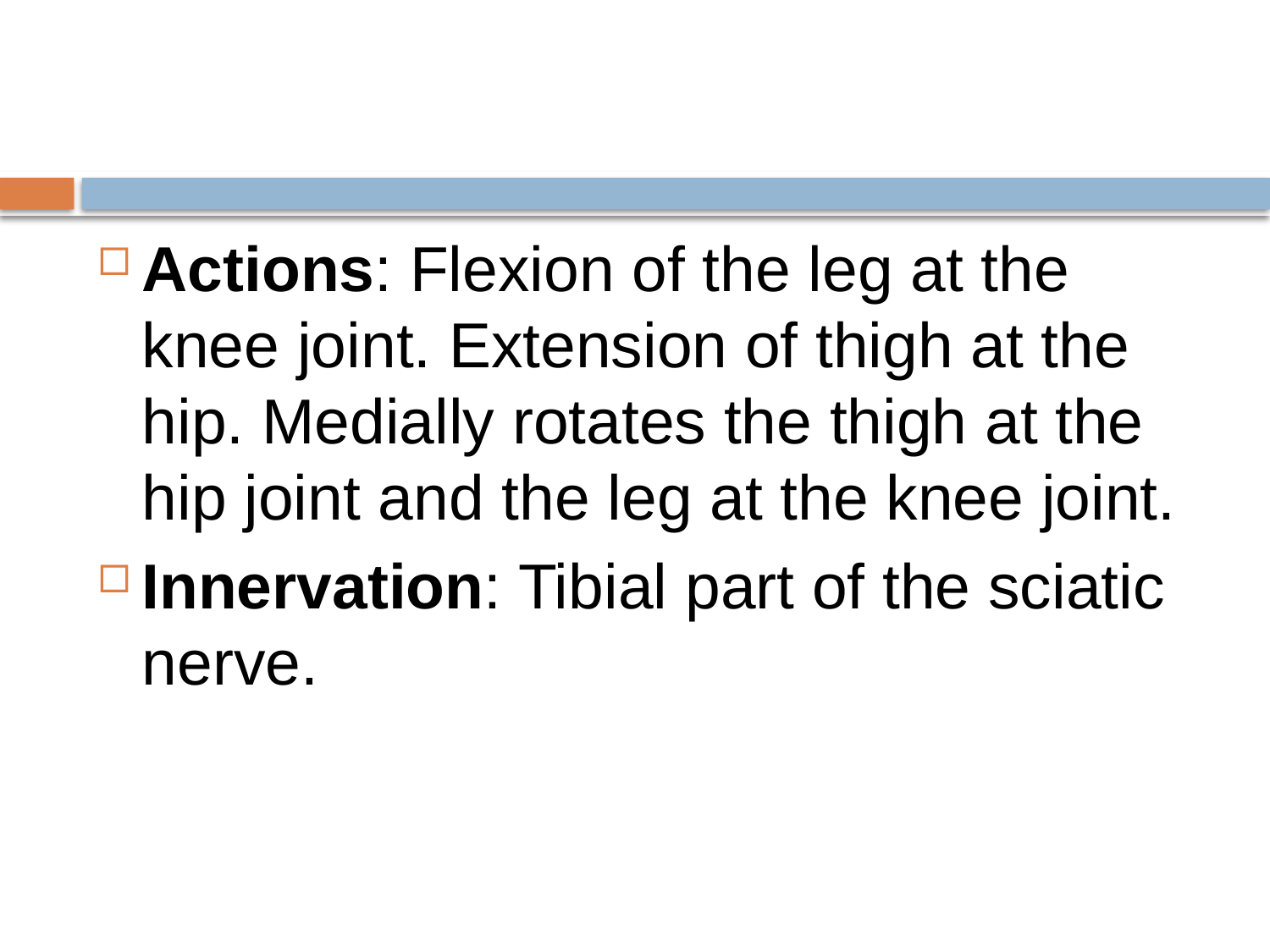

#
Actions: Flexion of the leg at the knee joint. Extension of thigh at the hip. Medially rotates the thigh at the hip joint and the leg at the knee joint.
Innervation: Tibial part of the sciatic nerve.